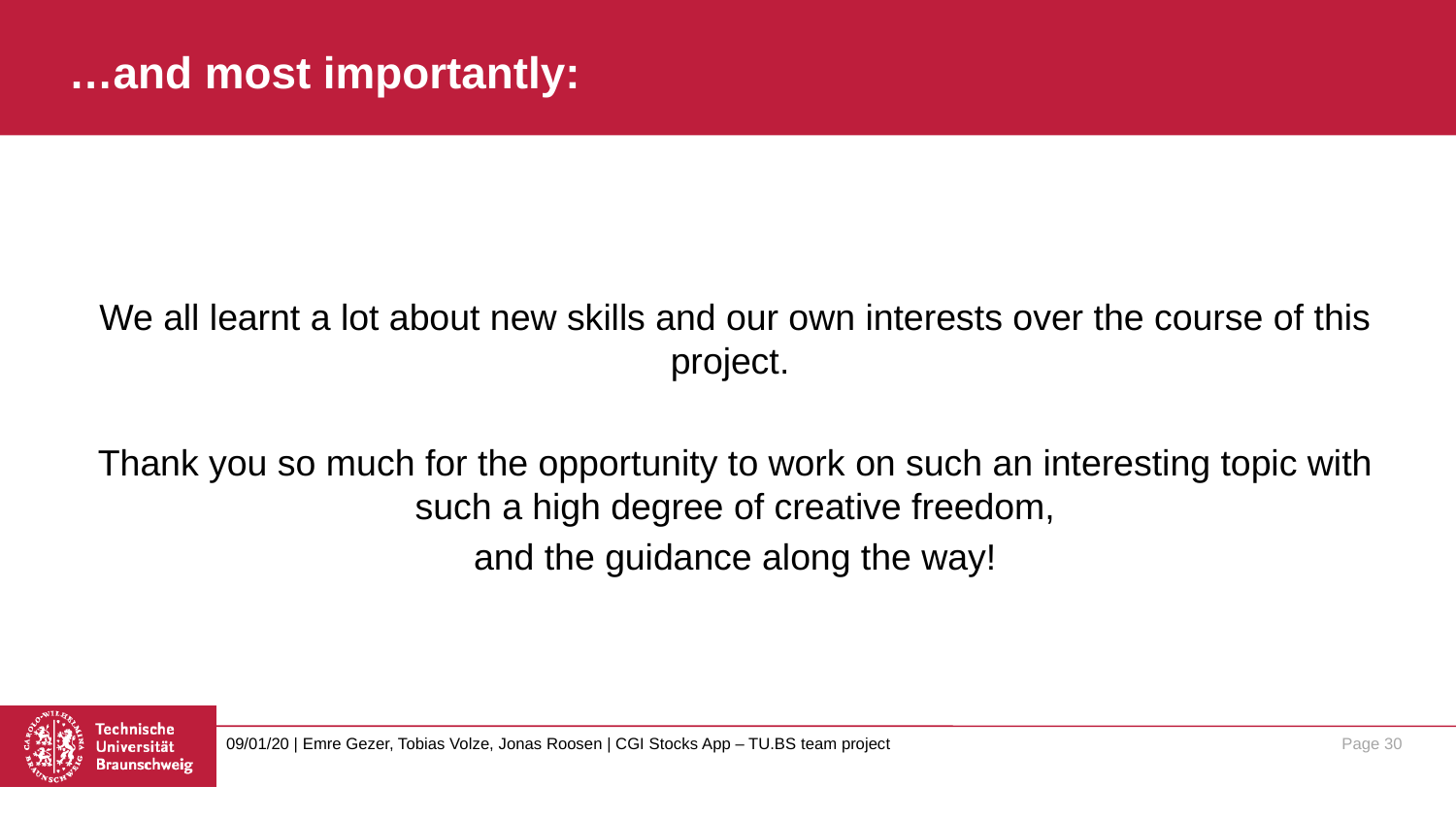

# …and most importantly:
We all learnt a lot about new skills and our own interests over the course of this project.

Thank you so much for the opportunity to work on such an interesting topic with such a high degree of creative freedom,
and the guidance along the way!